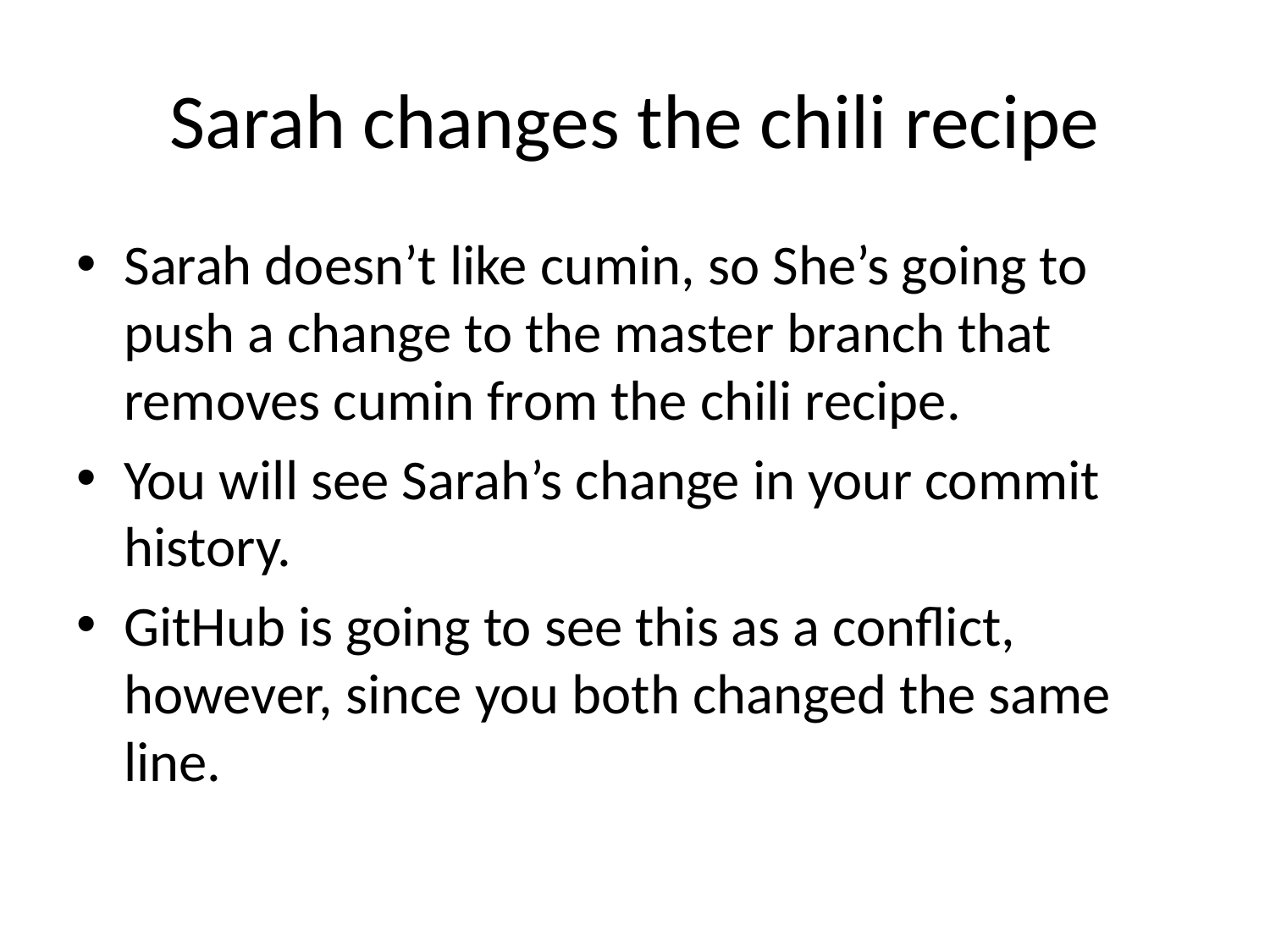

# Sarah changes the chili recipe
Sarah doesn’t like cumin, so She’s going to push a change to the master branch that removes cumin from the chili recipe.
You will see Sarah’s change in your commit history.
GitHub is going to see this as a conflict, however, since you both changed the same line.